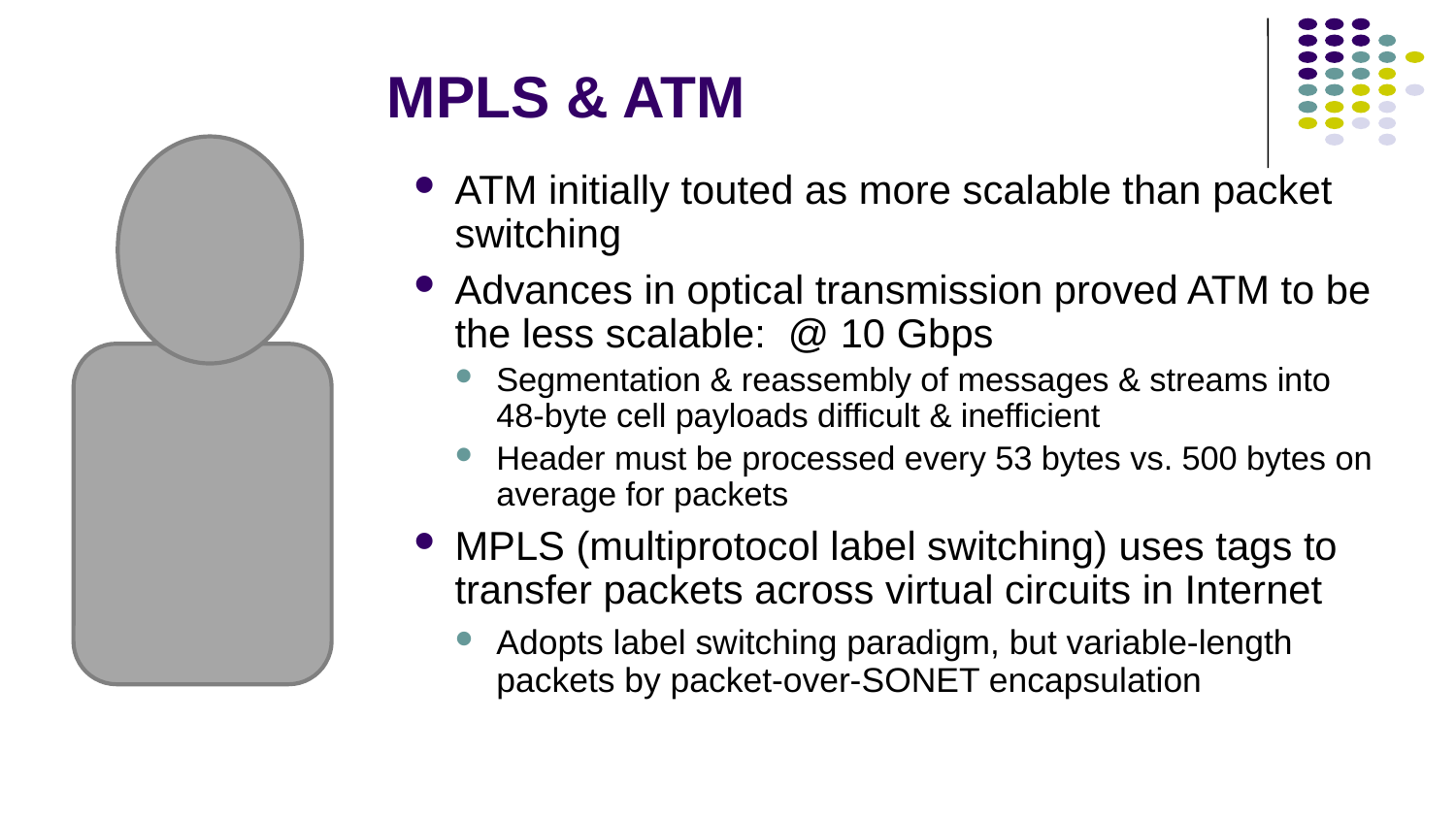

# MPLS & ATM

ATM initially touted as more scalable than packet switching
Advances in optical transmission proved ATM to be the less scalable:  @ 10 Gbps
Segmentation & reassembly of messages & streams into 48-byte cell payloads difficult & inefficient
Header must be processed every 53 bytes vs. 500 bytes on average for packets
MPLS (multiprotocol label switching) uses tags to transfer packets across virtual circuits in Internet
Adopts label switching paradigm, but variable-length packets by packet-over-SONET encapsulation